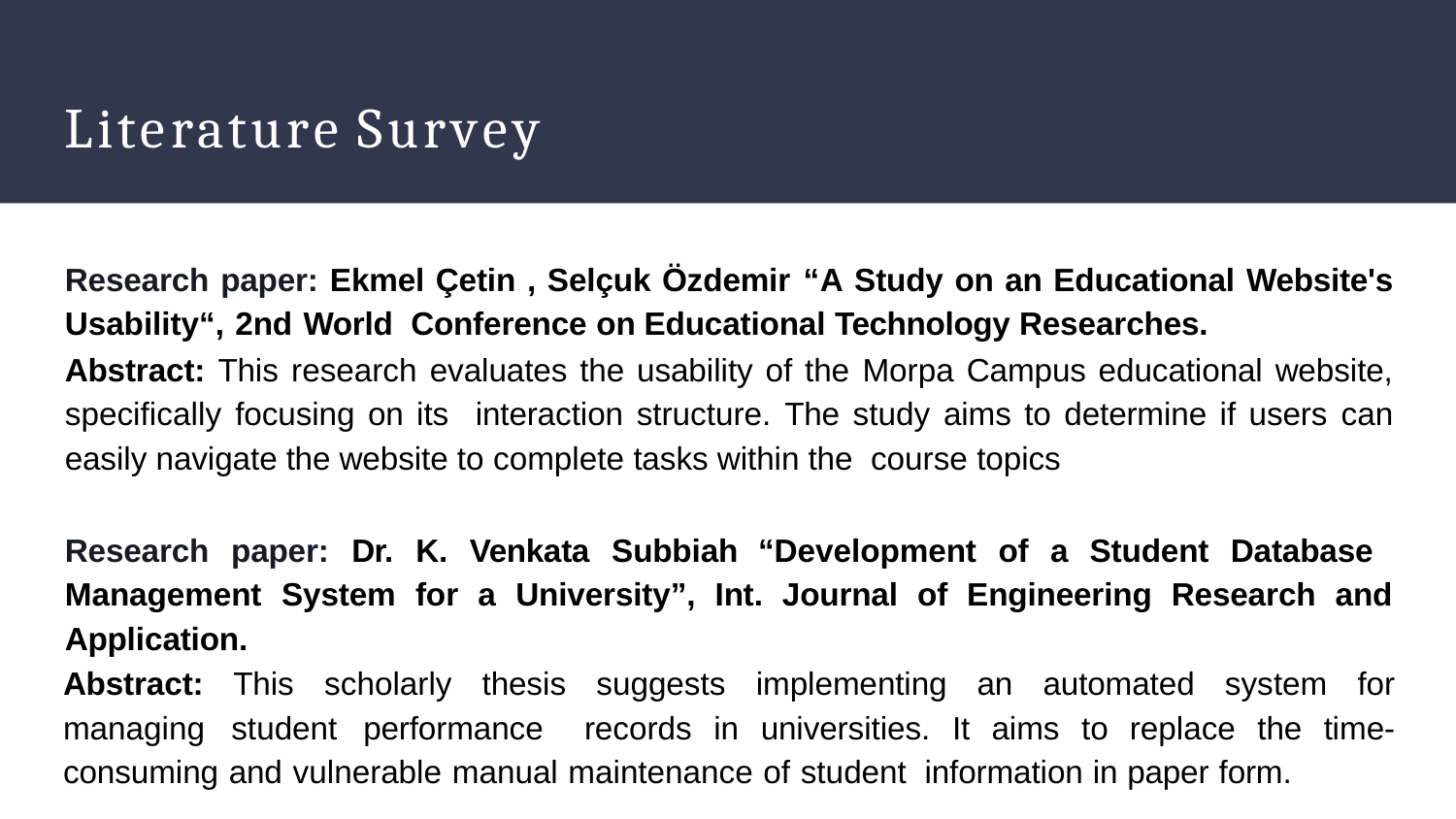

# Literature Survey
Research paper: Ekmel Çetin , Selçuk Özdemir “A Study on an Educational Website's Usability“, 2nd World  Conference on Educational Technology Researches.
Abstract: This research evaluates the usability of the Morpa Campus educational website, specifically focusing on its  interaction structure. The study aims to determine if users can easily navigate the website to complete tasks within the  course topics

Research paper: Dr. K. Venkata Subbiah “Development of a Student Database  Management System for a University”, Int. Journal of Engineering Research and Application.
Abstract: This scholarly thesis suggests implementing an automated system for managing student performance  records in universities. It aims to replace the time-consuming and vulnerable manual maintenance of student  information in paper form.